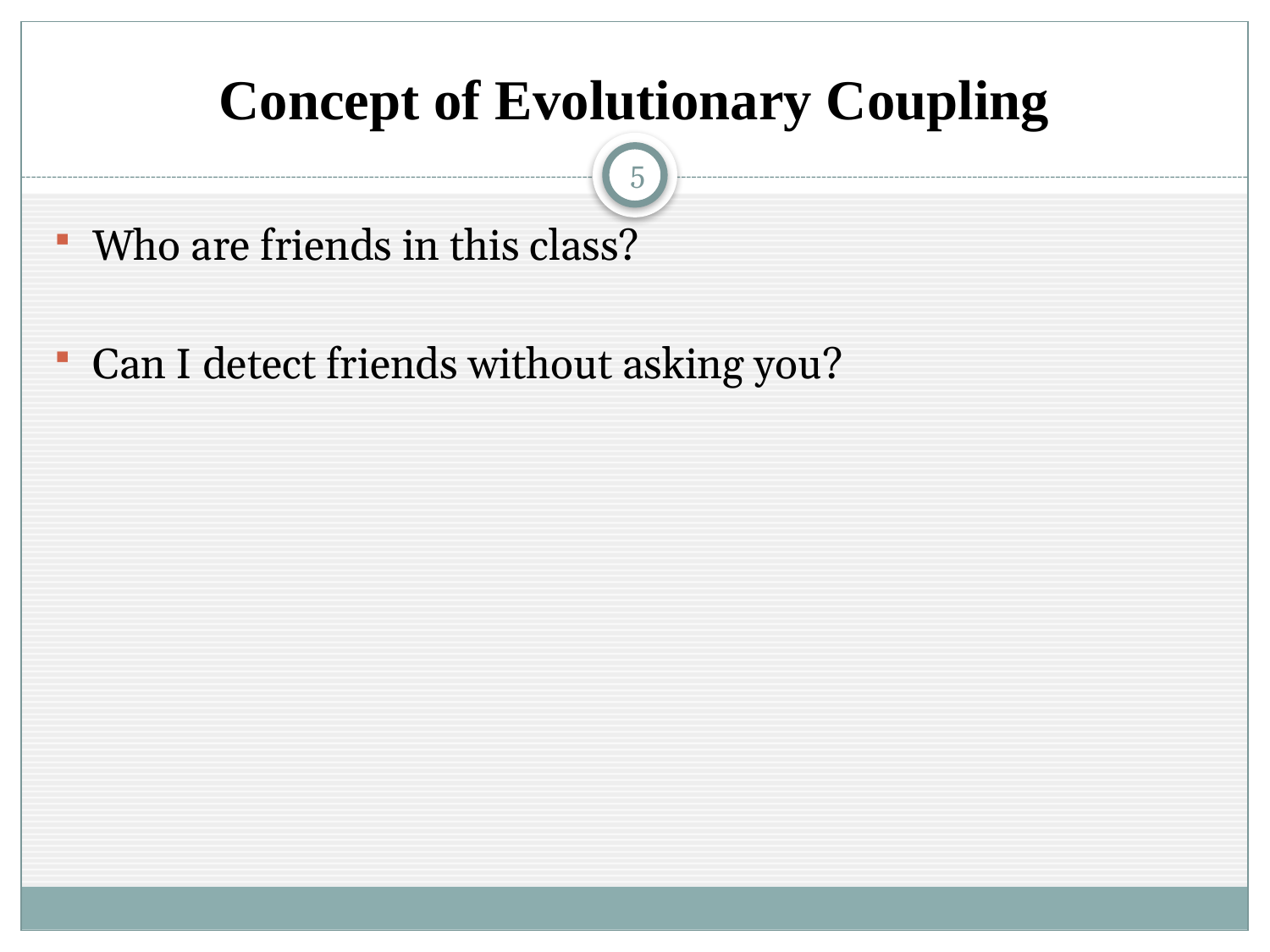

# Concept of Evolutionary Coupling
5
Who are friends in this class?

Can I detect friends without asking you?